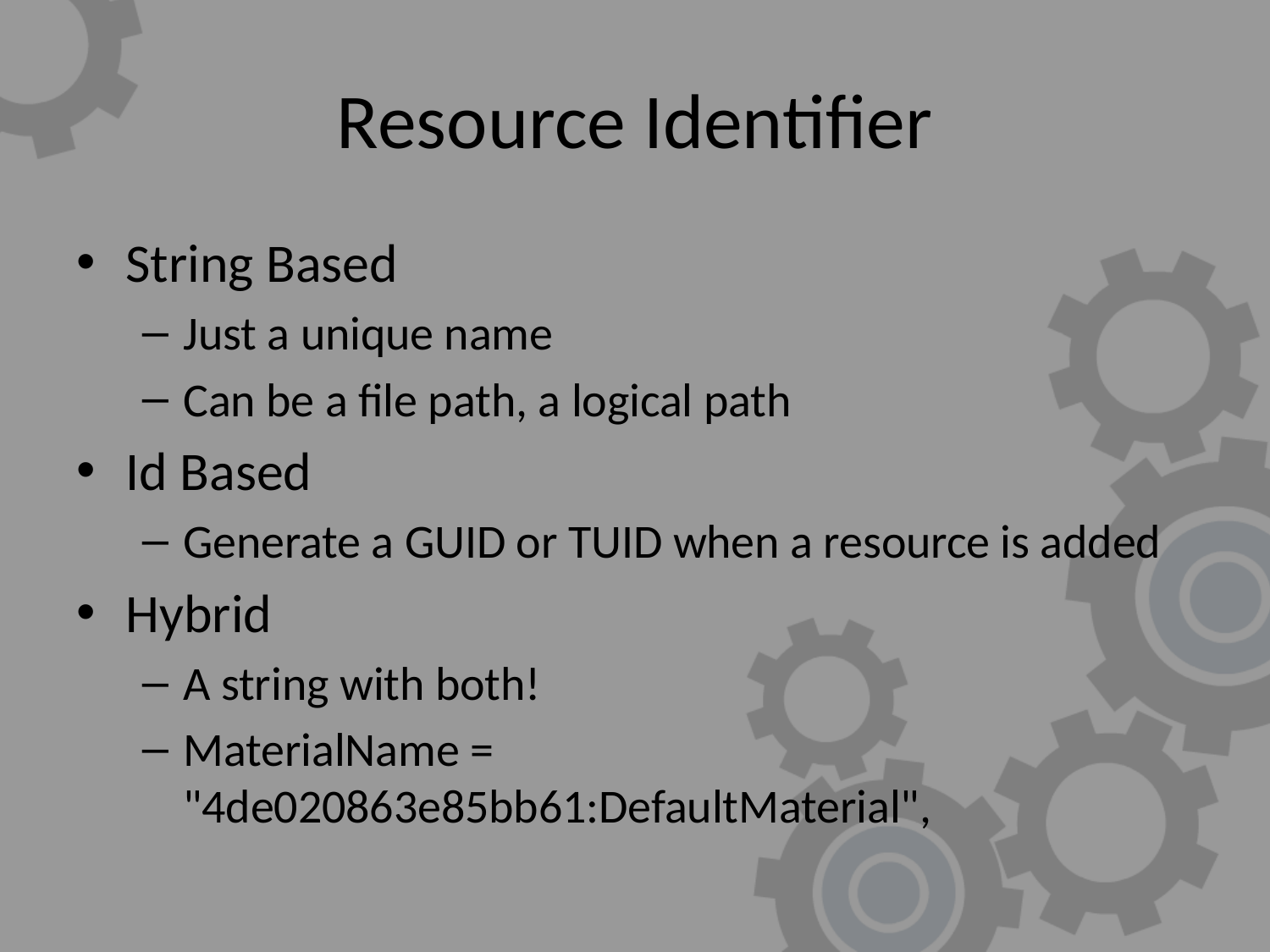

# Resource Identifier
String Based
Just a unique name
Can be a file path, a logical path
Id Based
Generate a GUID or TUID when a resource is added
Hybrid
A string with both!
MaterialName = "4de020863e85bb61:DefaultMaterial",